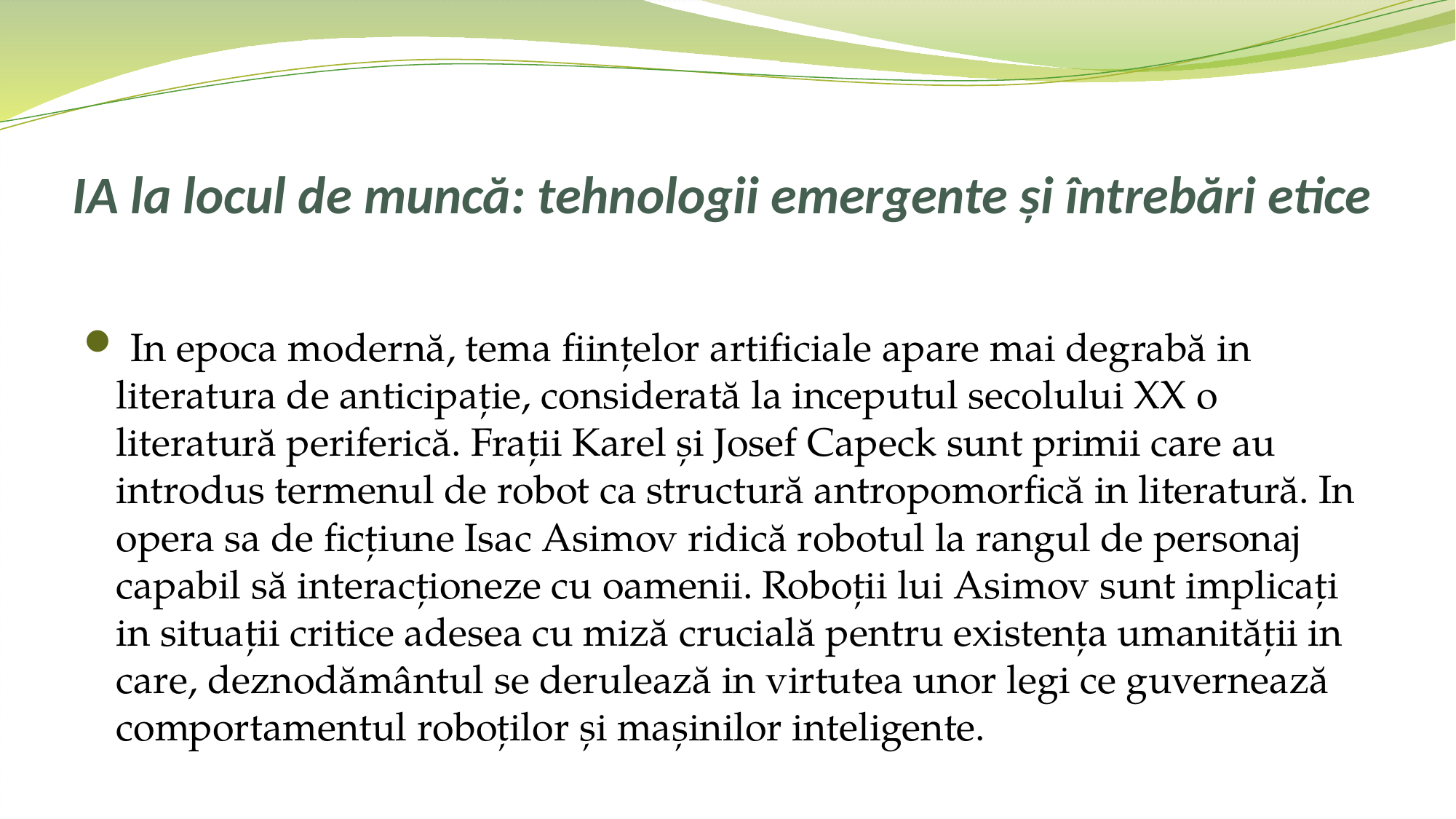

# IA la locul de muncă: tehnologii emergente și întrebări etice

 In epoca modernă, tema ființelor artificiale apare mai degrabă in literatura de anticipație, considerată la inceputul secolului XX o literatură periferică. Frații Karel și Josef Capeck sunt primii care au introdus termenul de robot ca structură antropomorfică in literatură. In opera sa de ficțiune Isac Asimov ridică robotul la rangul de personaj capabil să interacționeze cu oamenii. Roboții lui Asimov sunt implicați in situații critice adesea cu miză crucială pentru existența umanității in care, deznodământul se derulează in virtutea unor legi ce guvernează comportamentul roboților și mașinilor inteligente.